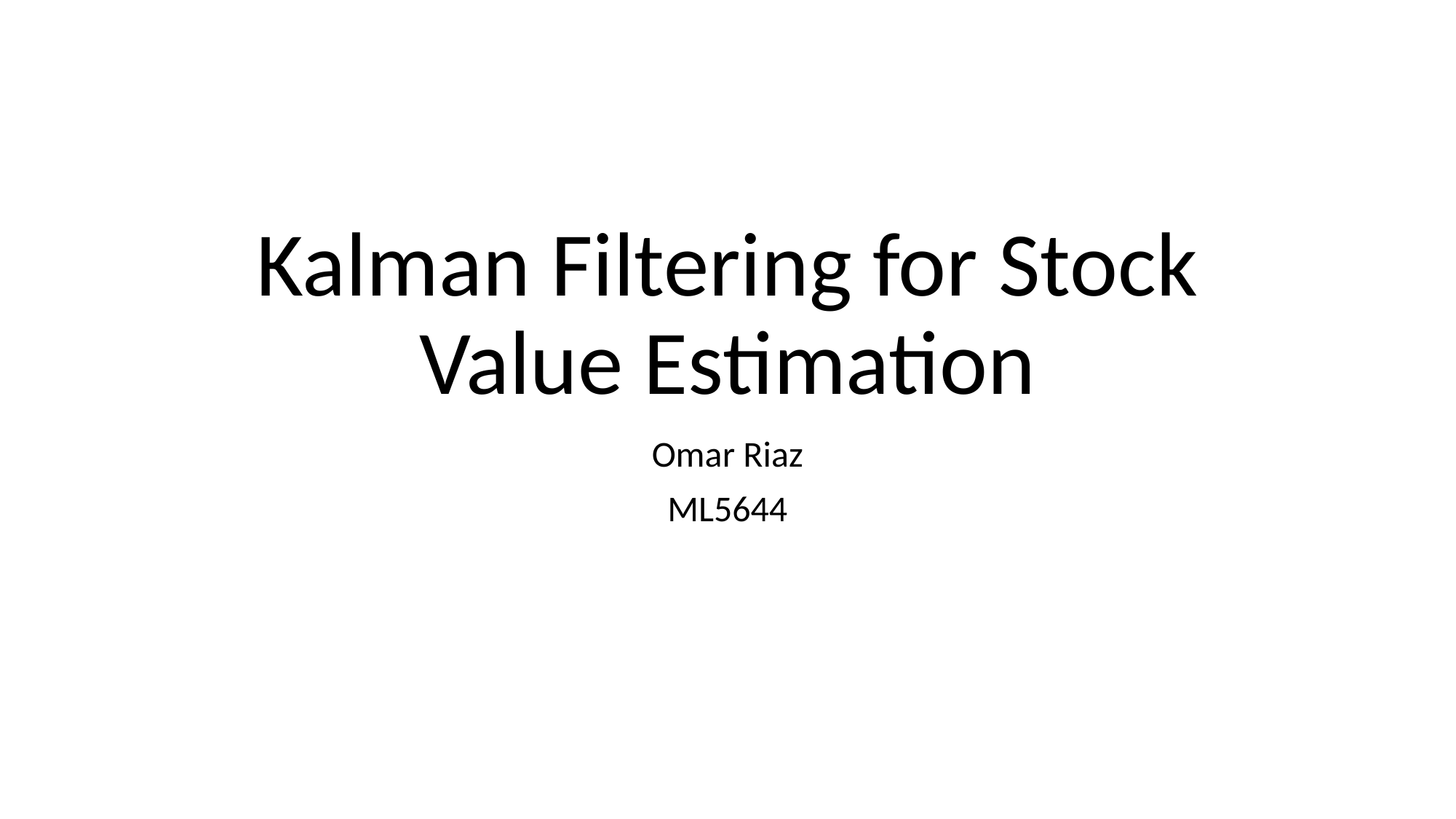

# Kalman Filtering for Stock Value Estimation
Omar Riaz
ML5644